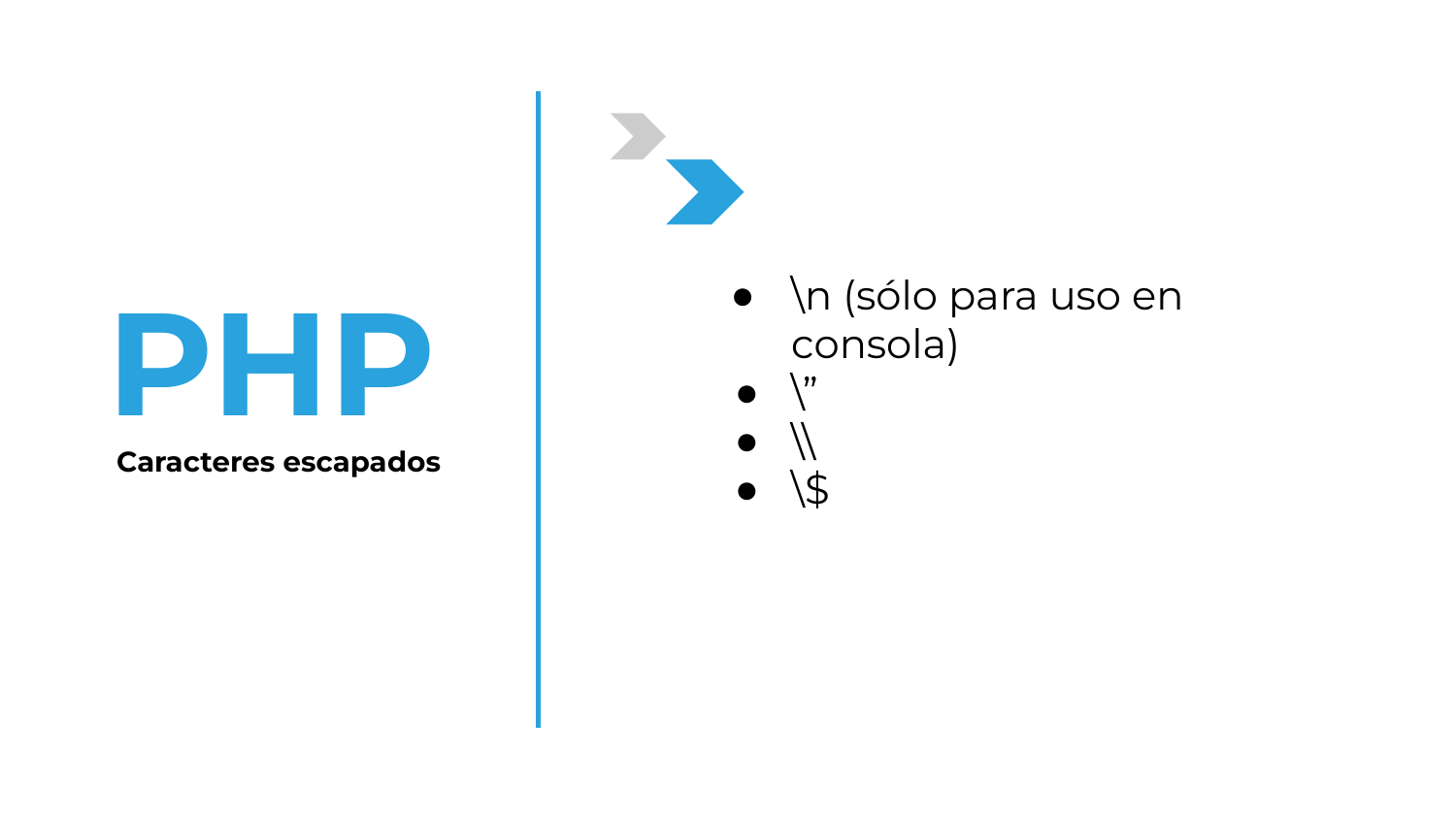

PHP
\n (sólo para uso en consola)
\”
\\
\$
Caracteres escapados